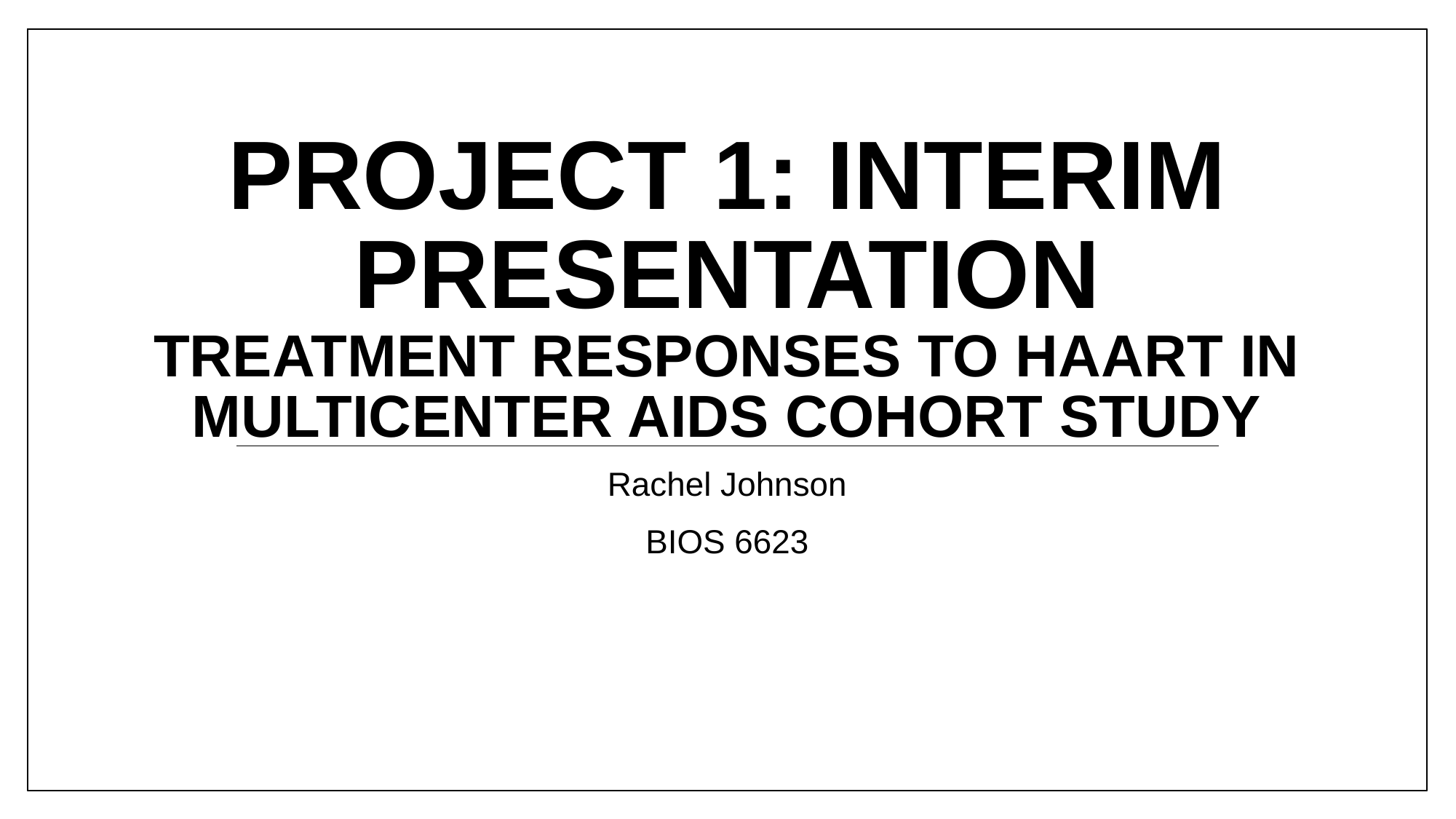

# Project 1: Interim Presentation Treatment Responses to HAART in Multicenter AIDS Cohort Study
Rachel Johnson
BIOS 6623